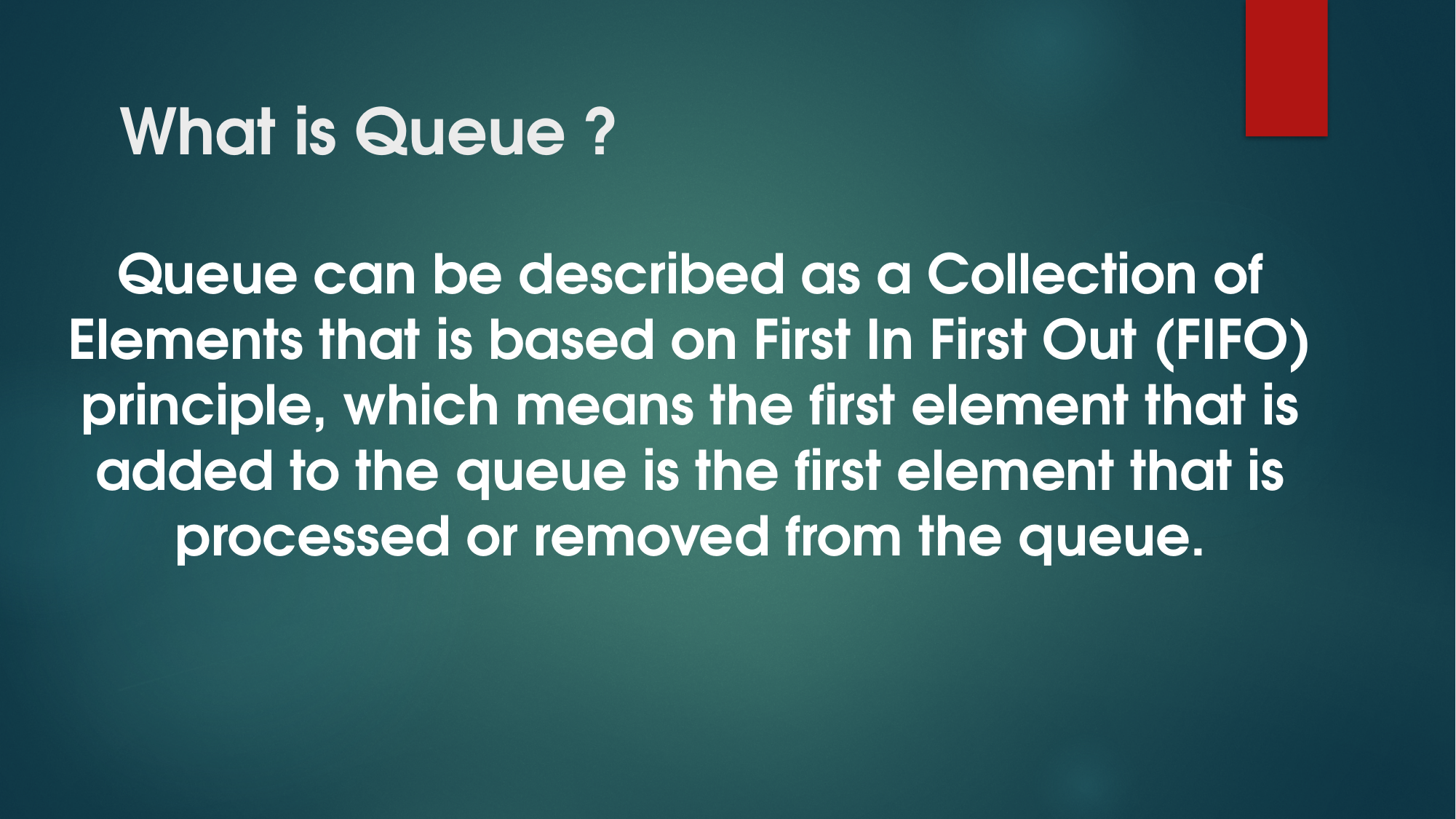

# What is Queue ?
Queue can be described as a Collection of Elements that is based on First In First Out (FIFO) principle, which means the first element that is added to the queue is the first element that is processed or removed from the queue.